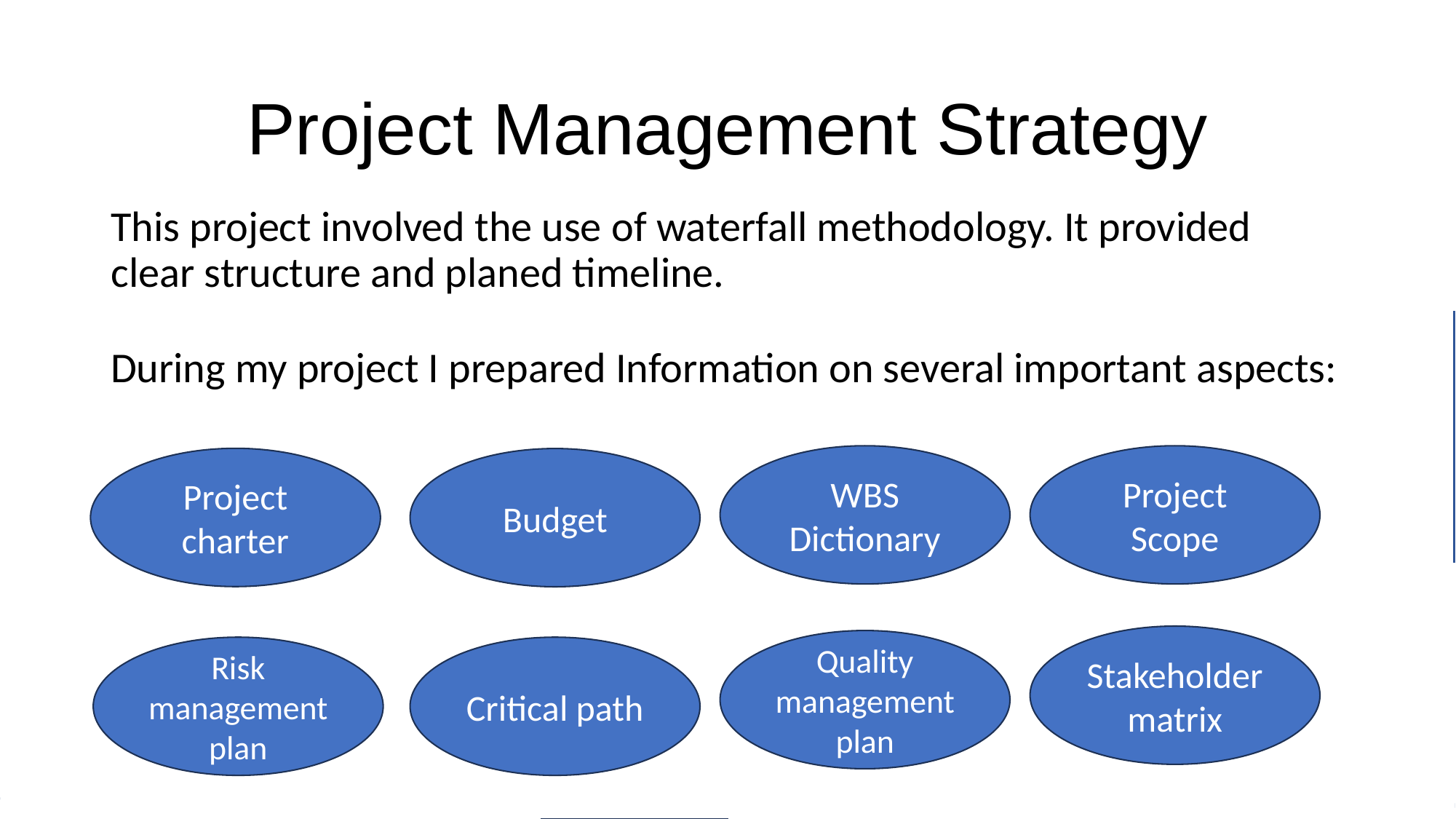

# Project Management Strategy
This project involved the use of waterfall methodology. It provided clear structure and planed timeline.

Testing, Validation, and Improvment
During my project I prepared Information on several important aspects:

WBS Dictionary
Project Scope
Project charter
Budget
Monitoring
Deployment
System design
Implementation
Stakeholder matrix
Quality management
plan
Risk management plan
Critical path
Training
Software setup
Infrastructure
setup
Data Collection, preparation
Data analysis
Model Development